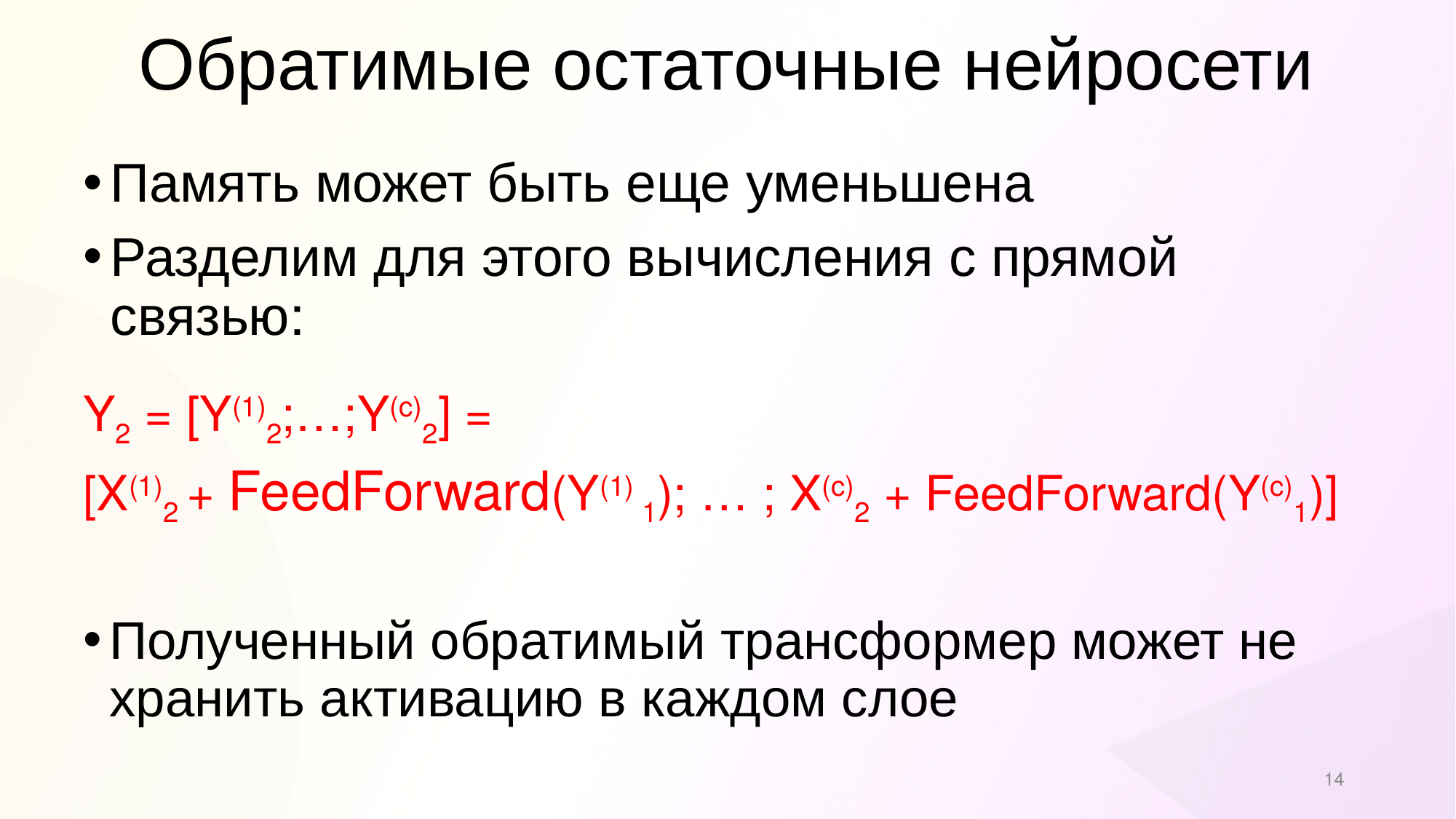

# Обратимые остаточные нейросети
Память может быть еще уменьшена
Разделим для этого вычисления с прямой связью:

Y2 = [Y(1)2;…;Y(c)2] =
[X(1)2 + FeedForward(Y(1) 1); … ; X(c)2 + FeedForward(Y(c)1)]
Полученный обратимый трансформер может не хранить активацию в каждом слое
14